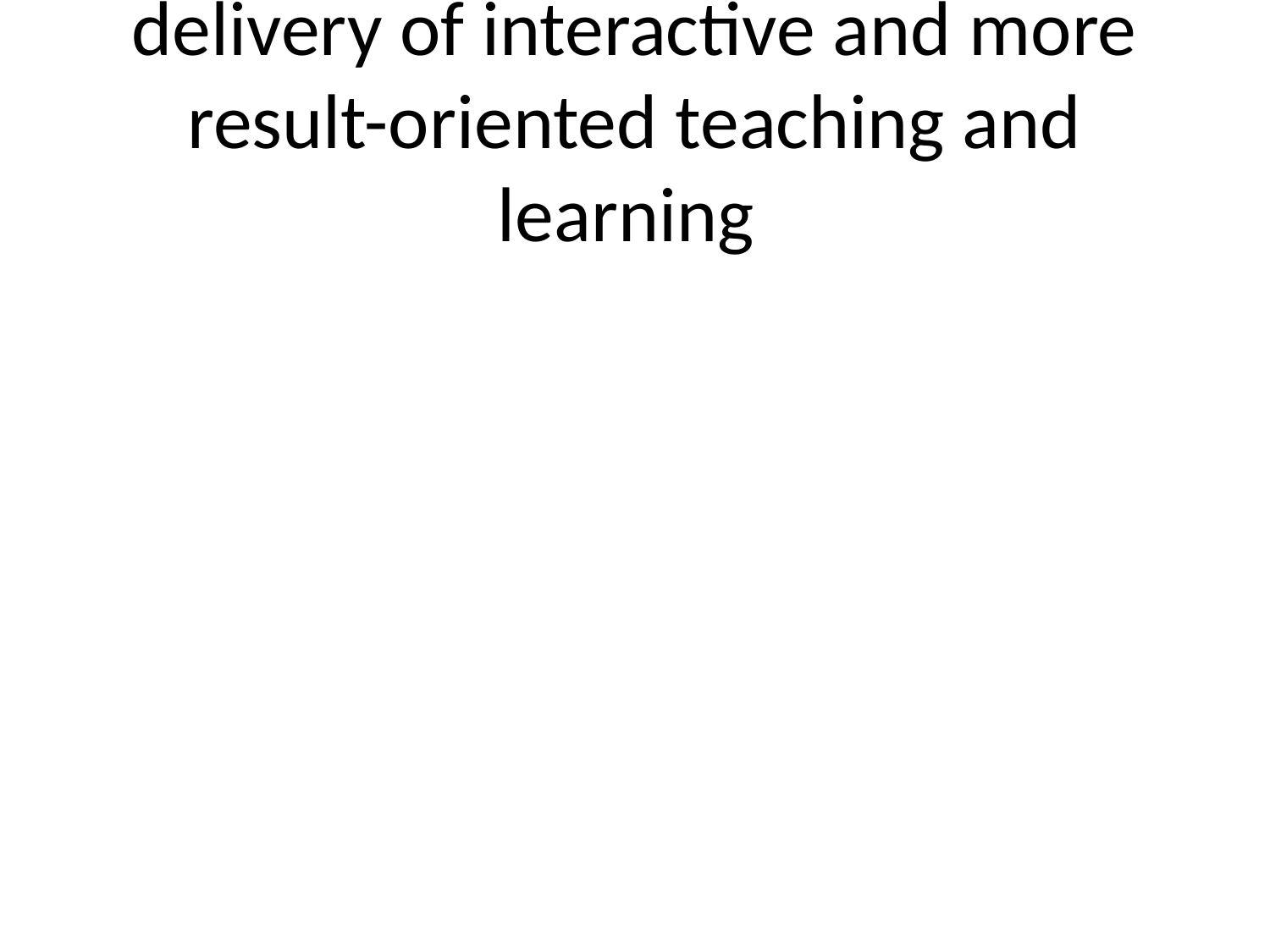

# delivery of interactive and more result-oriented teaching and learning